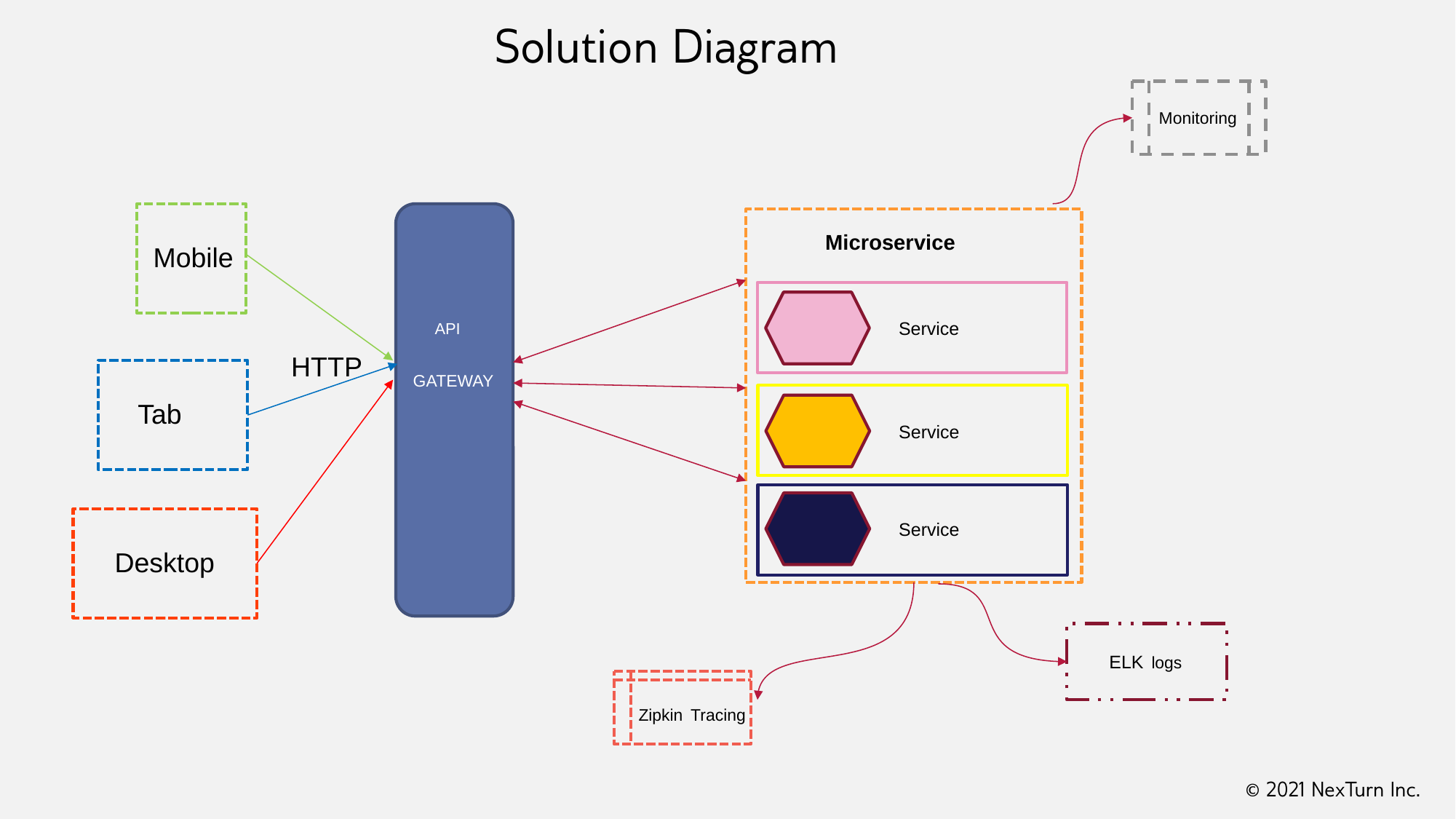

# Solution Diagram

Monitoring

Microservice
Mobile

Service
     API

GATEWAY
HTTP

Tab

Service

Service
Desktop

ELK logs

Zipkin Tracing